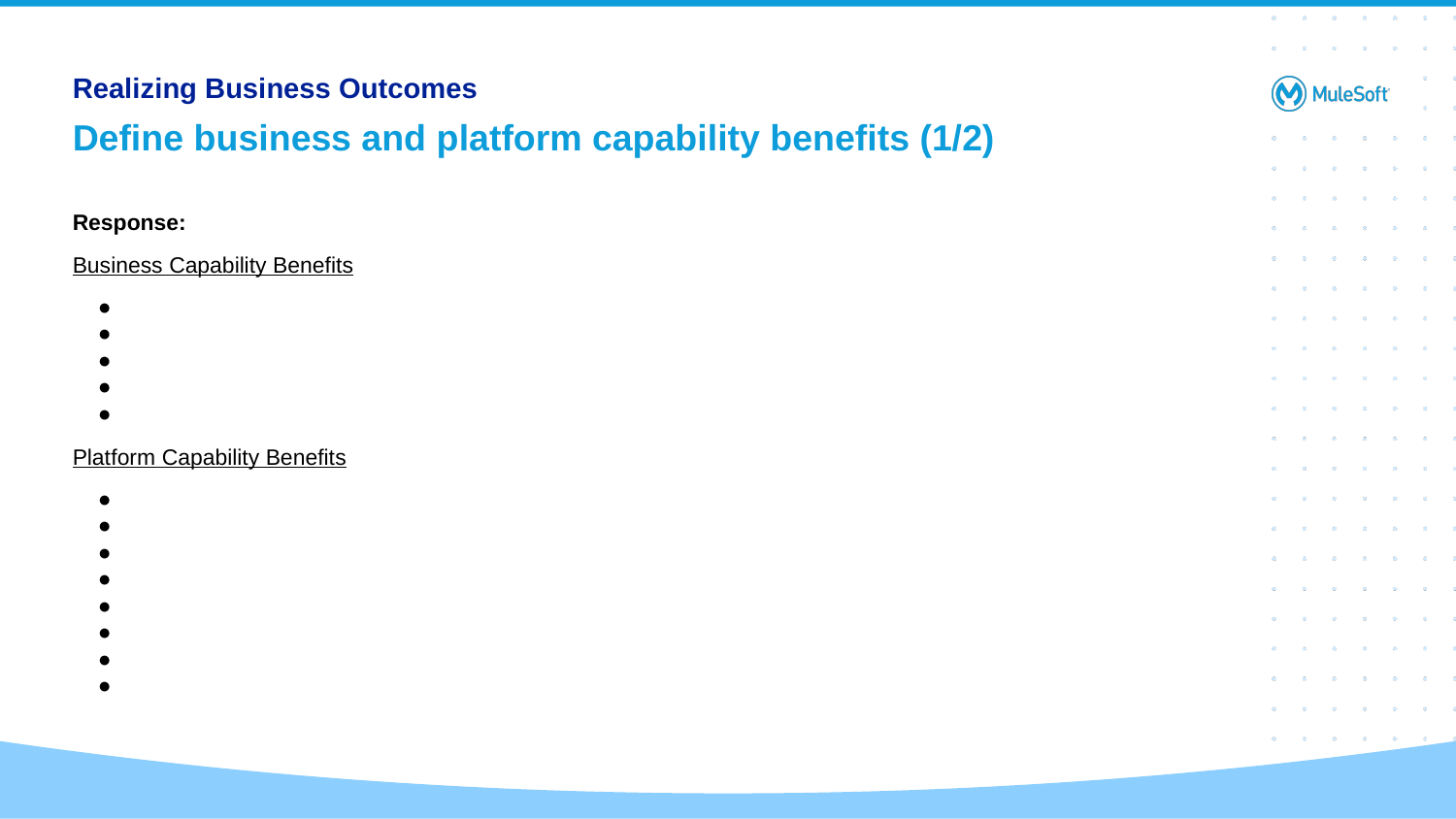

Realizing Business Outcomes
# Define business and platform capability benefits (1/2)
Response:
Business Capability Benefits

Platform Capability Benefits